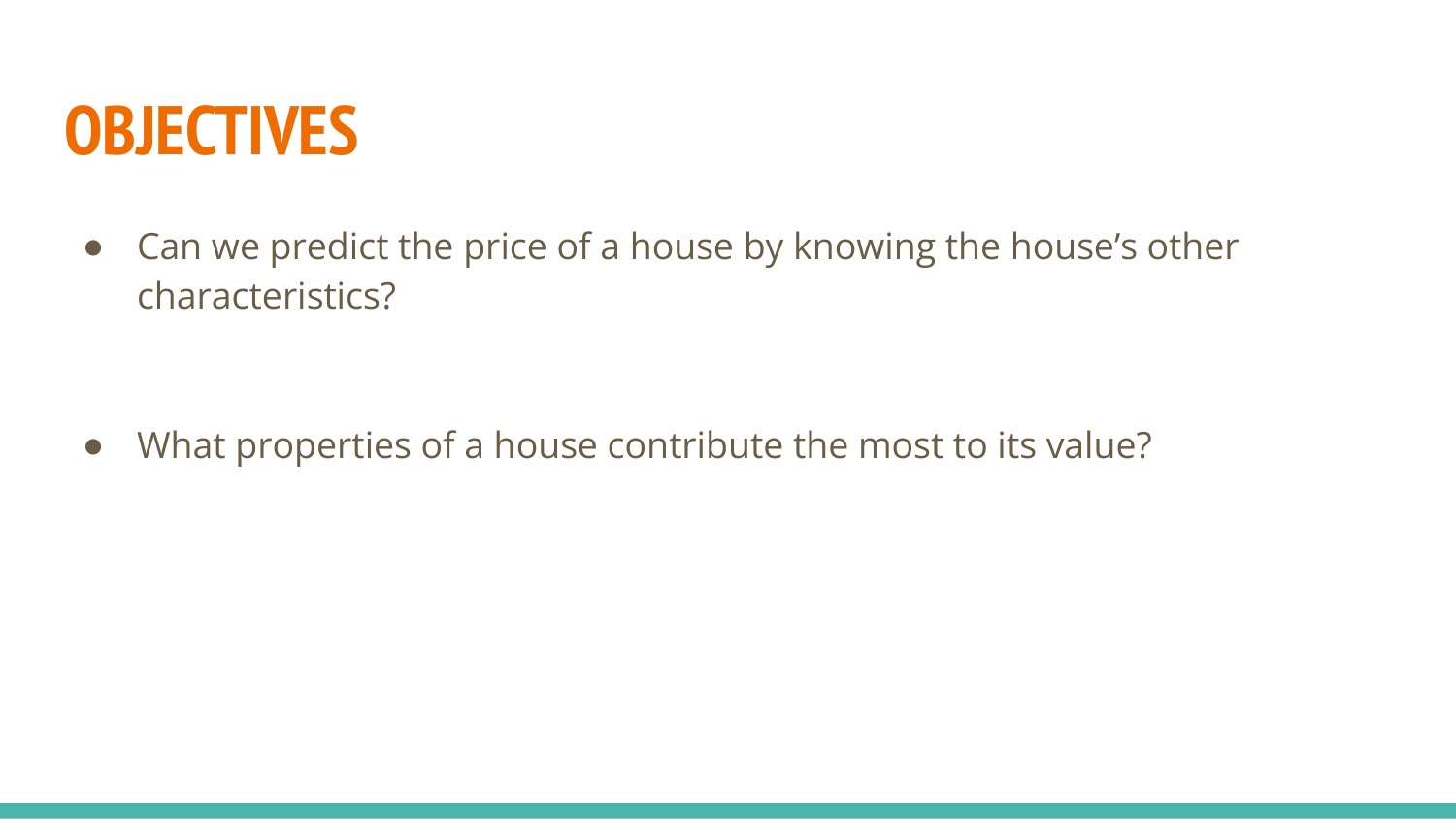

# OBJECTIVES
Can we predict the price of a house by knowing the house’s other characteristics?

What properties of a house contribute the most to its value?